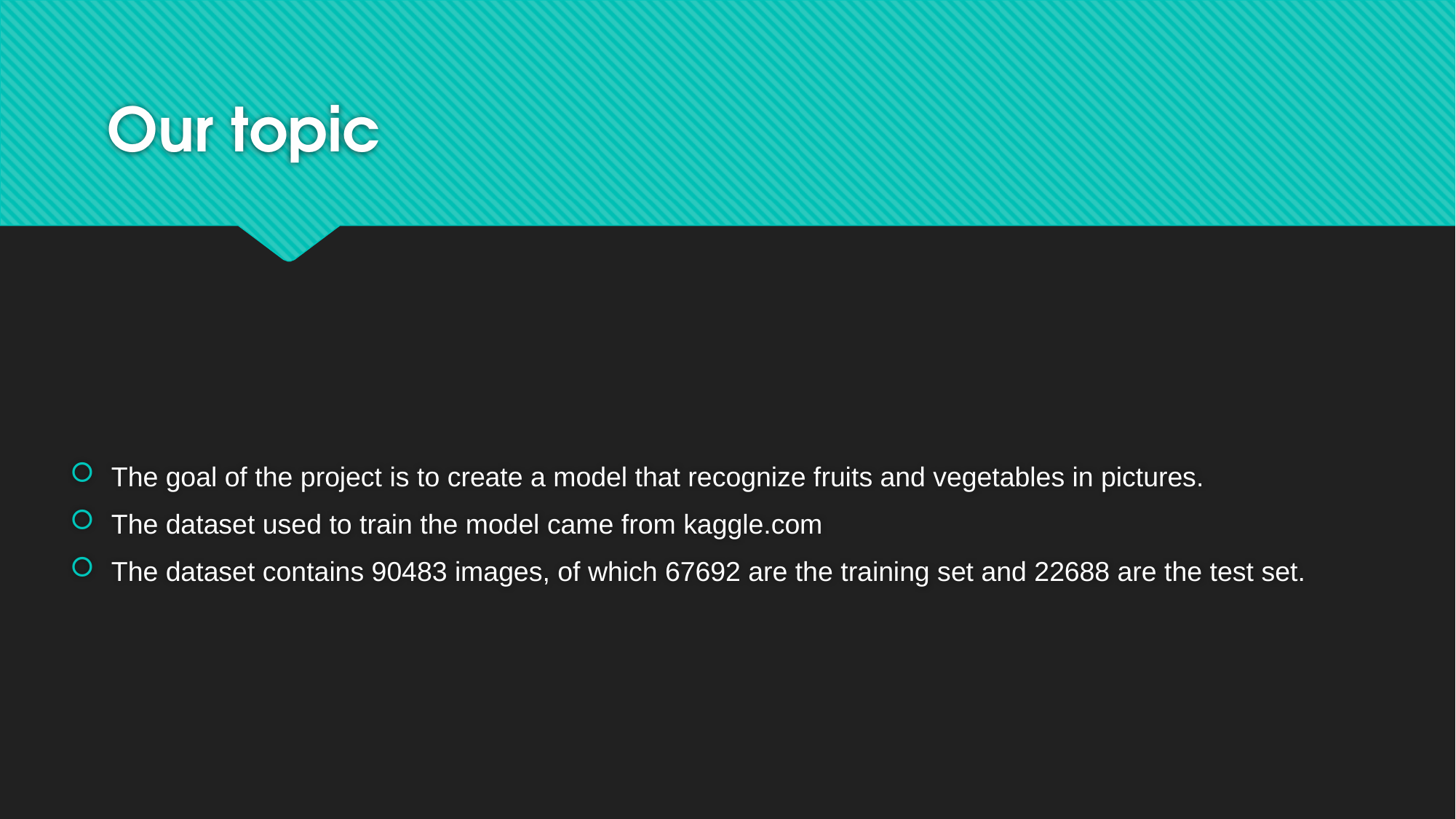

# Our topic
The goal of the project is to create a model that recognize fruits and vegetables in pictures.
The dataset used to train the model came from kaggle.com
The dataset contains 90483 images, of which 67692 are the training set and 22688 are the test set.